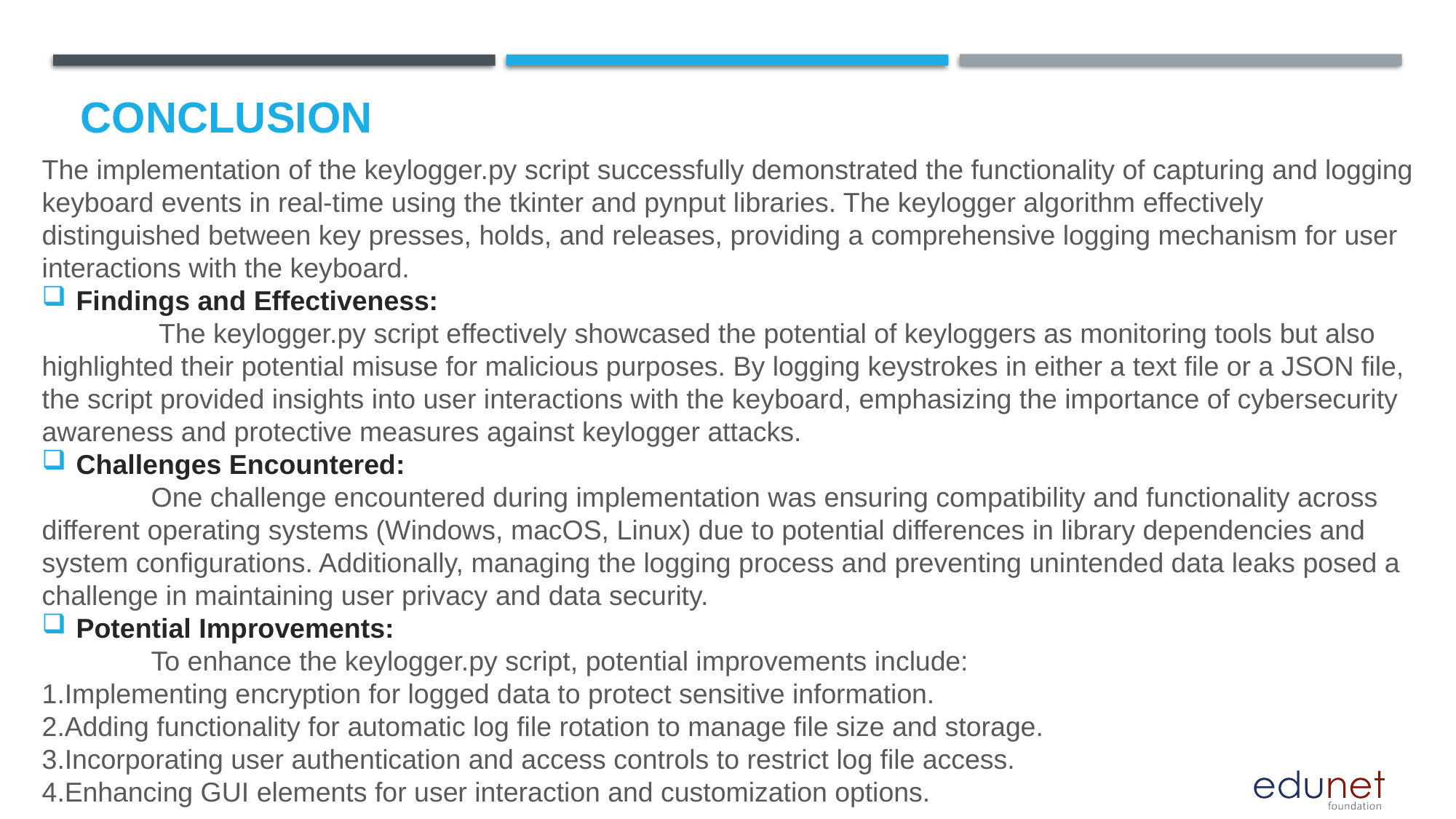

# Conclusion
The implementation of the keylogger.py script successfully demonstrated the functionality of capturing and logging keyboard events in real-time using the tkinter and pynput libraries. The keylogger algorithm effectively distinguished between key presses, holds, and releases, providing a comprehensive logging mechanism for user interactions with the keyboard.
Findings and Effectiveness:
	 The keylogger.py script effectively showcased the potential of keyloggers as monitoring tools but also highlighted their potential misuse for malicious purposes. By logging keystrokes in either a text file or a JSON file, the script provided insights into user interactions with the keyboard, emphasizing the importance of cybersecurity awareness and protective measures against keylogger attacks.
Challenges Encountered:
	One challenge encountered during implementation was ensuring compatibility and functionality across different operating systems (Windows, macOS, Linux) due to potential differences in library dependencies and system configurations. Additionally, managing the logging process and preventing unintended data leaks posed a challenge in maintaining user privacy and data security.
Potential Improvements:
	To enhance the keylogger.py script, potential improvements include:
Implementing encryption for logged data to protect sensitive information.
Adding functionality for automatic log file rotation to manage file size and storage.
Incorporating user authentication and access controls to restrict log file access.
Enhancing GUI elements for user interaction and customization options.